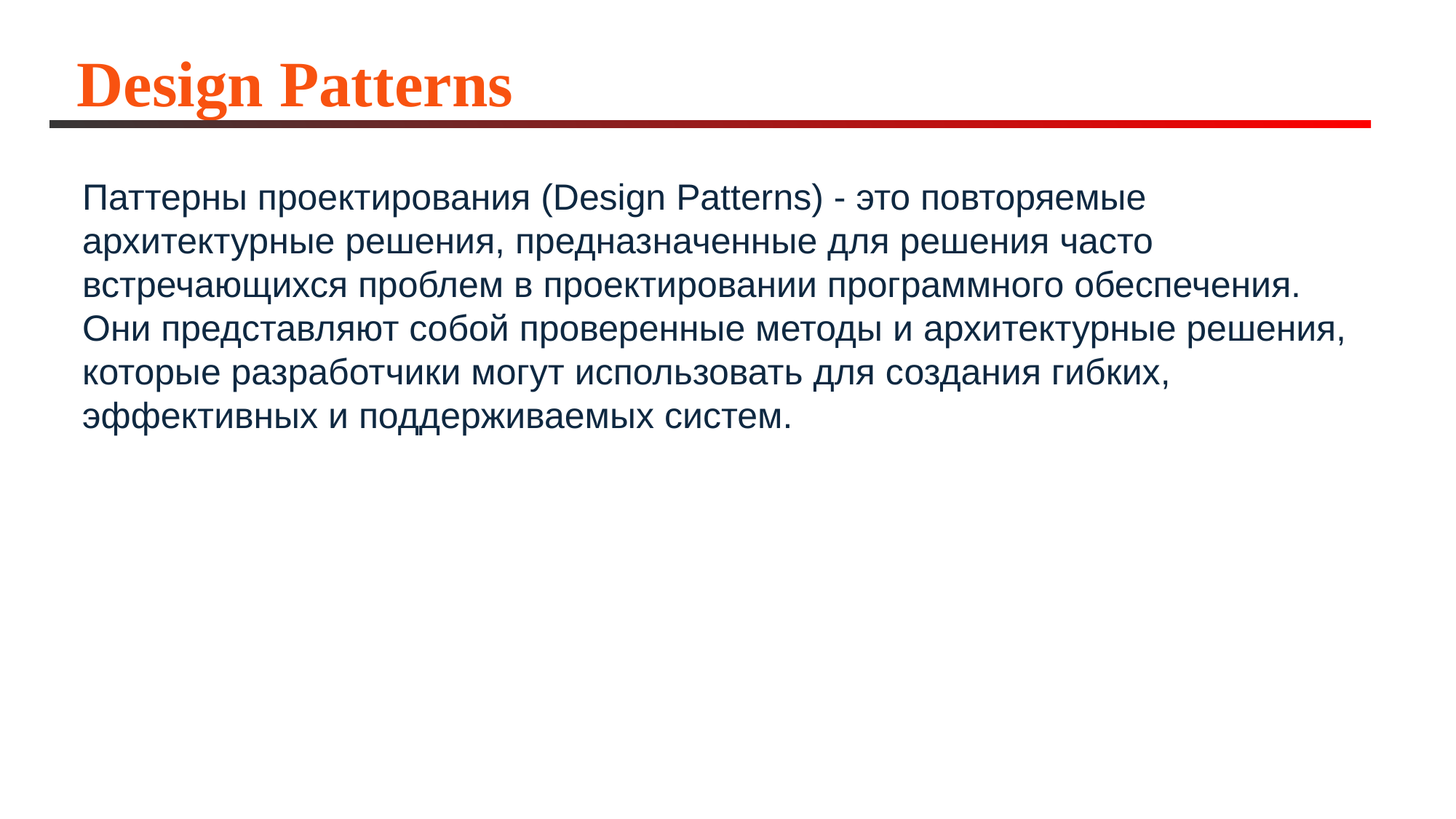

# Design Patterns

Паттерны проектирования (Design Patterns) - это повторяемые архитектурные решения, предназначенные для решения часто встречающихся проблем в проектировании программного обеспечения. Они представляют собой проверенные методы и архитектурные решения, которые разработчики могут использовать для создания гибких, эффективных и поддерживаемых систем.